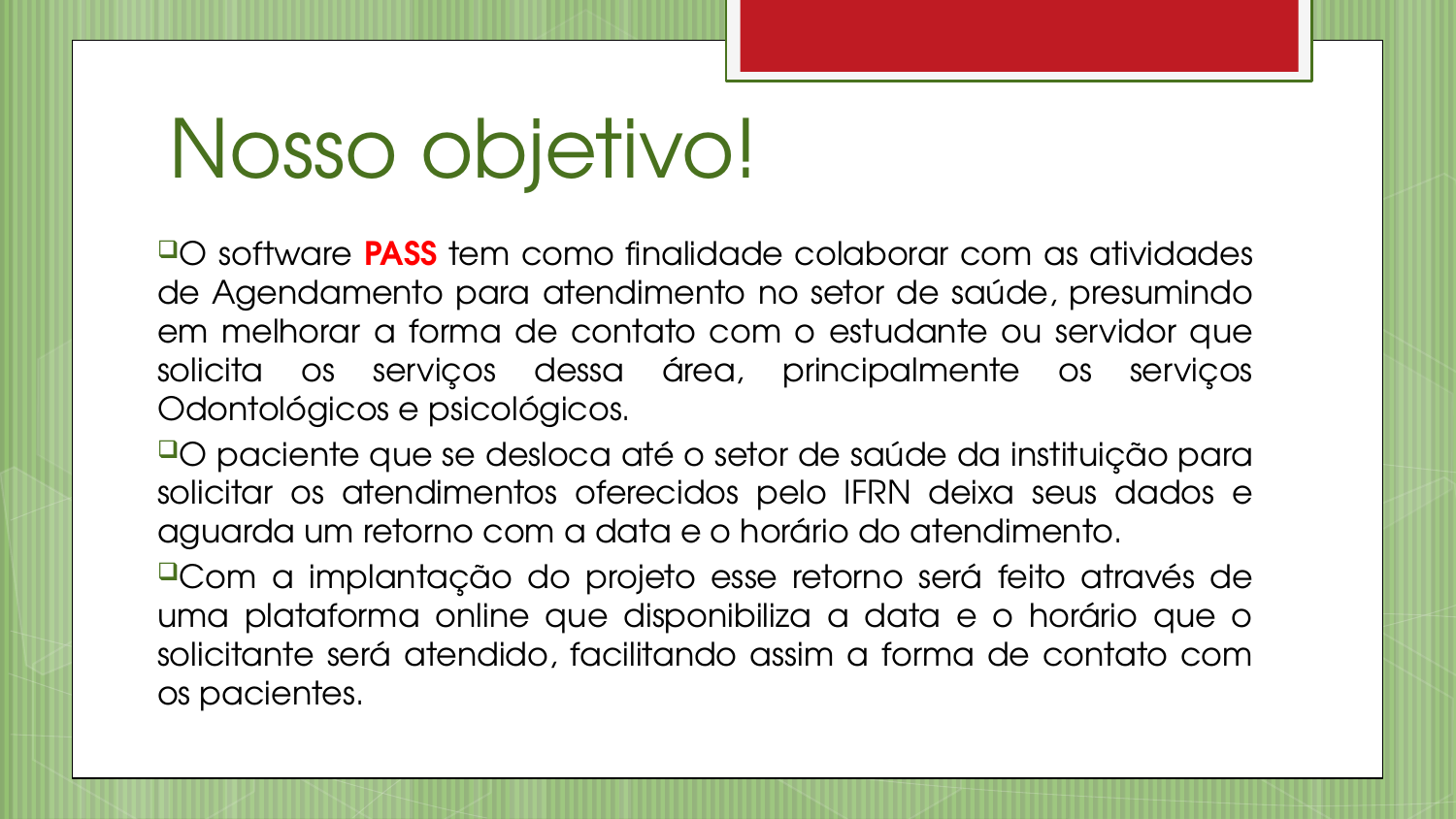

# Nosso objetivo!
O software PASS tem como finalidade colaborar com as atividades de Agendamento para atendimento no setor de saúde, presumindo em melhorar a forma de contato com o estudante ou servidor que solicita os serviços dessa área, principalmente os serviços Odontológicos e psicológicos.
O paciente que se desloca até o setor de saúde da instituição para solicitar os atendimentos oferecidos pelo IFRN deixa seus dados e aguarda um retorno com a data e o horário do atendimento.
Com a implantação do projeto esse retorno será feito através de uma plataforma online que disponibiliza a data e o horário que o solicitante será atendido, facilitando assim a forma de contato com os pacientes.